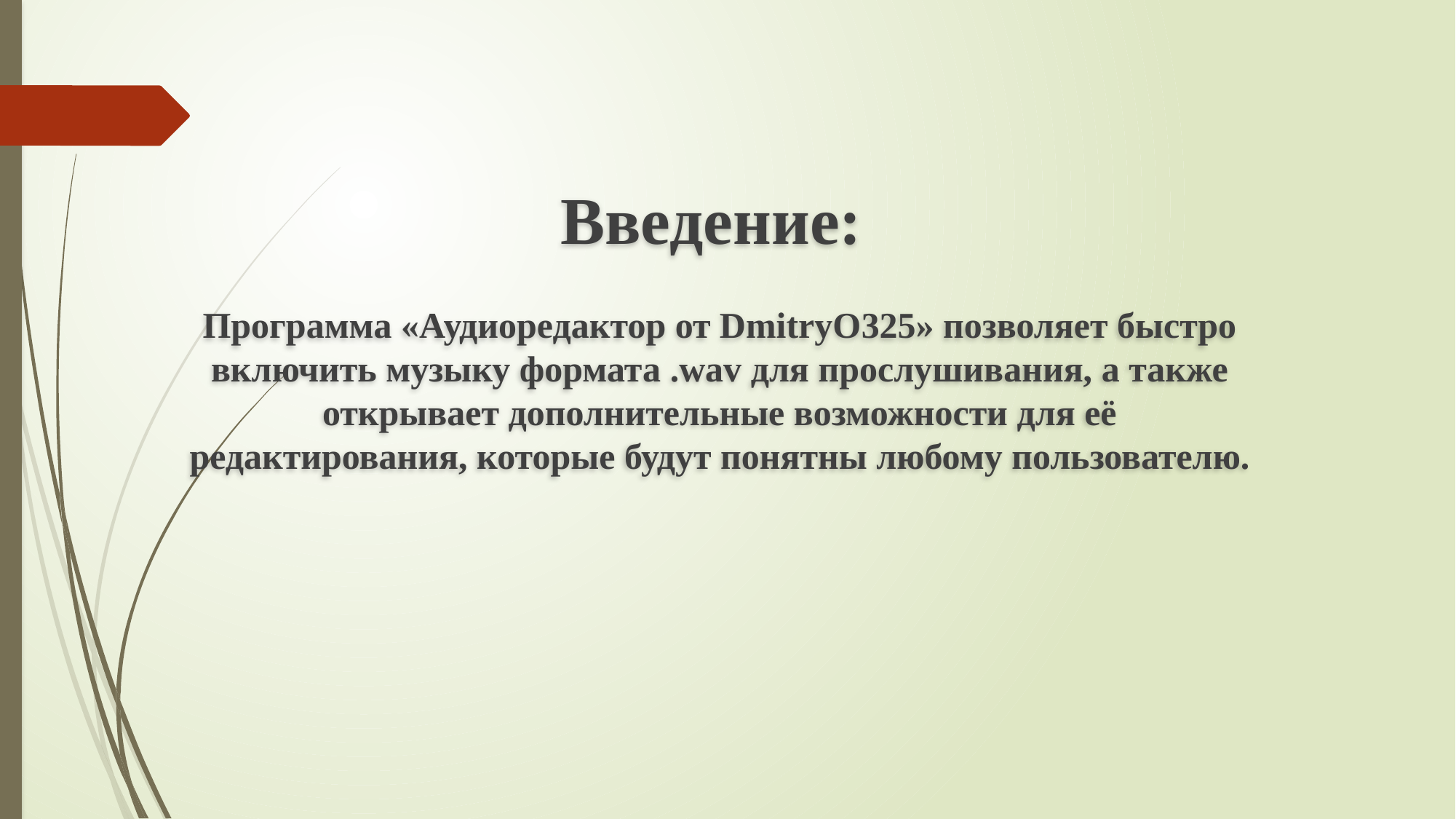

Введение:

Программа «Аудиоредактор от DmitryO325» позволяет быстро включить музыку формата .wav для прослушивания, а также открывает дополнительные возможности для её редактирования, которые будут понятны любому пользователю.